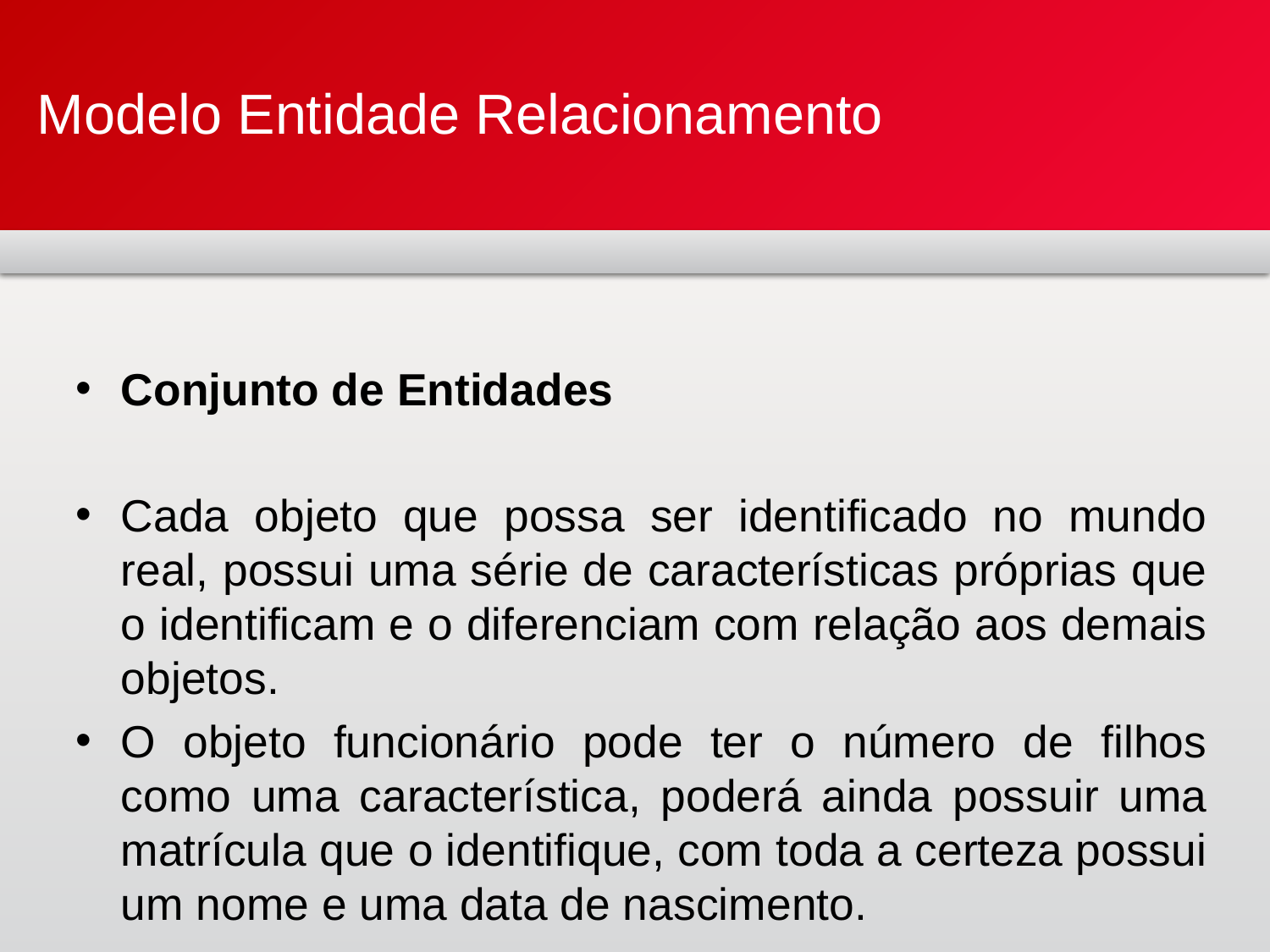

# Modelo Entidade Relacionamento
Conjunto de Entidades

Cada objeto que possa ser identificado no mundo real, possui uma série de características próprias que o identificam e o diferenciam com relação aos demais objetos.
O objeto funcionário pode ter o número de filhos como uma característica, poderá ainda possuir uma matrícula que o identifique, com toda a certeza possui um nome e uma data de nascimento.